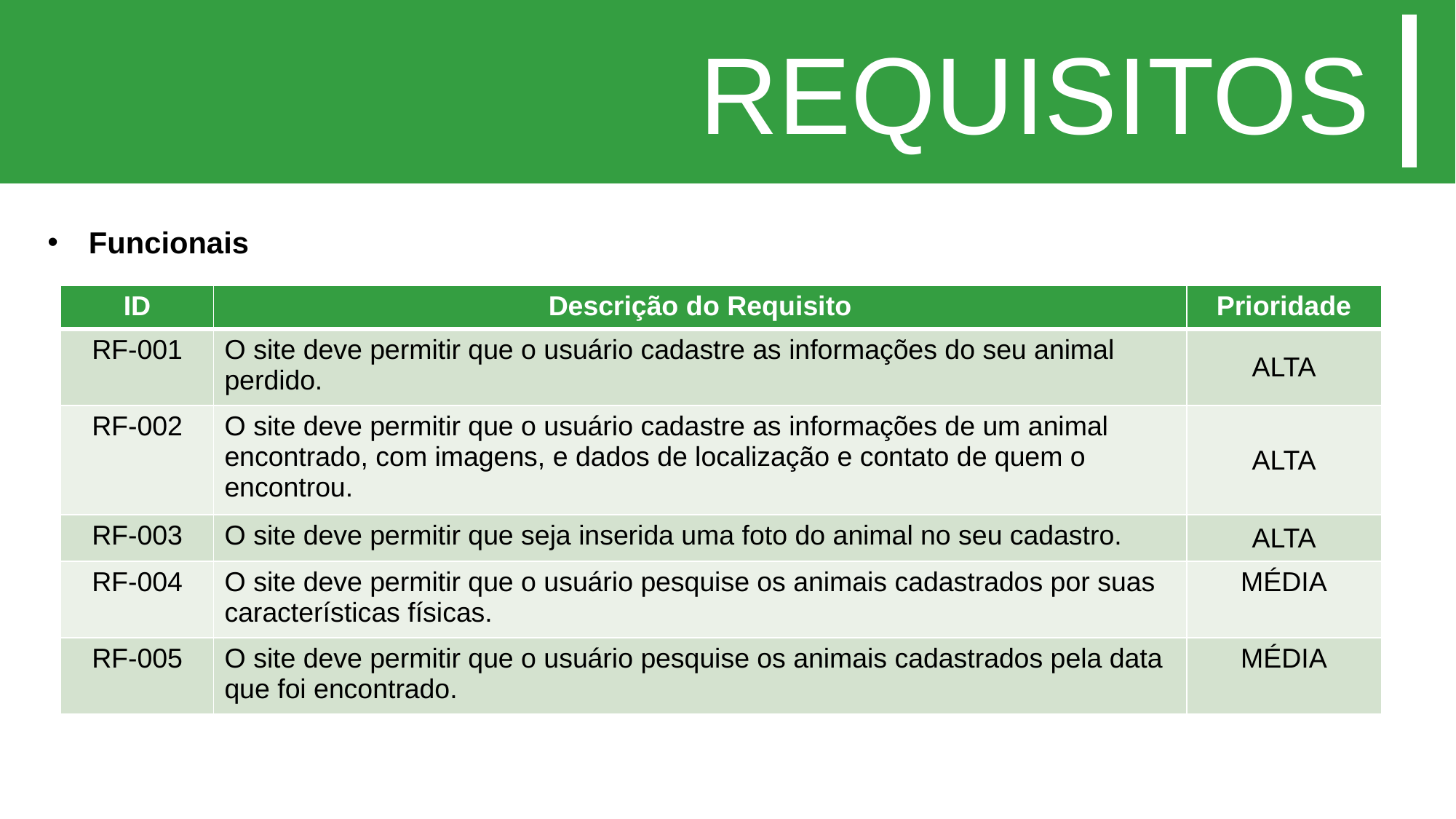

REQUISITOS
Funcionais

| ID | Descrição do Requisito | Prioridade |
| --- | --- | --- |
| RF-001 | O site deve permitir que o usuário cadastre as informações do seu animal perdido. | ALTA |
| RF-002 | O site deve permitir que o usuário cadastre as informações de um animal encontrado, com imagens, e dados de localização e contato de quem o encontrou. | ALTA |
| RF-003 | O site deve permitir que seja inserida uma foto do animal no seu cadastro. | ALTA |
| RF-004 | O site deve permitir que o usuário pesquise os animais cadastrados por suas características físicas. | MÉDIA |
| RF-005 | O site deve permitir que o usuário pesquise os animais cadastrados pela data que foi encontrado. | MÉDIA |